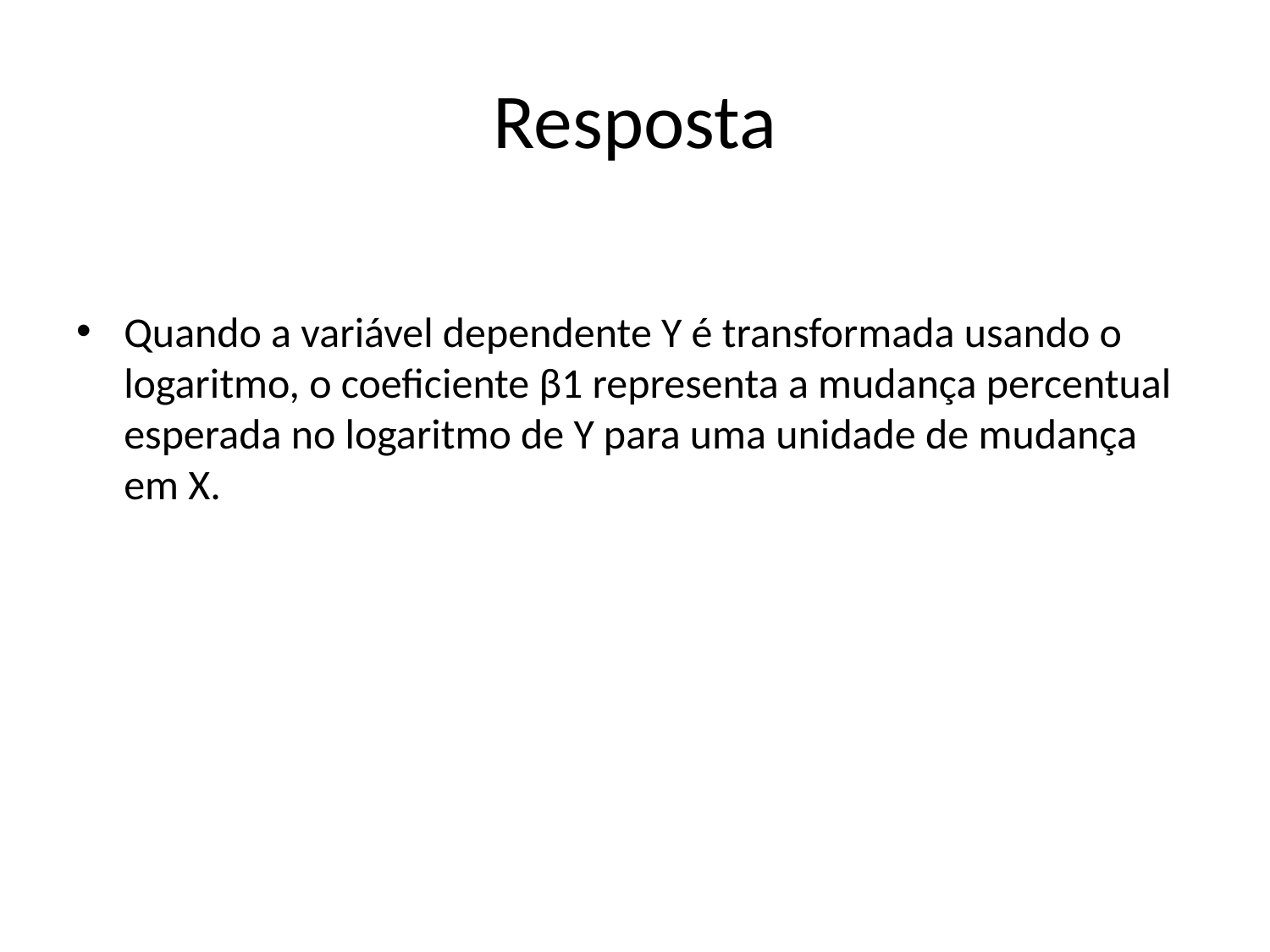

# Resposta

Quando a variável dependente Y é transformada usando o logaritmo, o coeficiente β1 representa a mudança percentual esperada no logaritmo de Y para uma unidade de mudança em X.